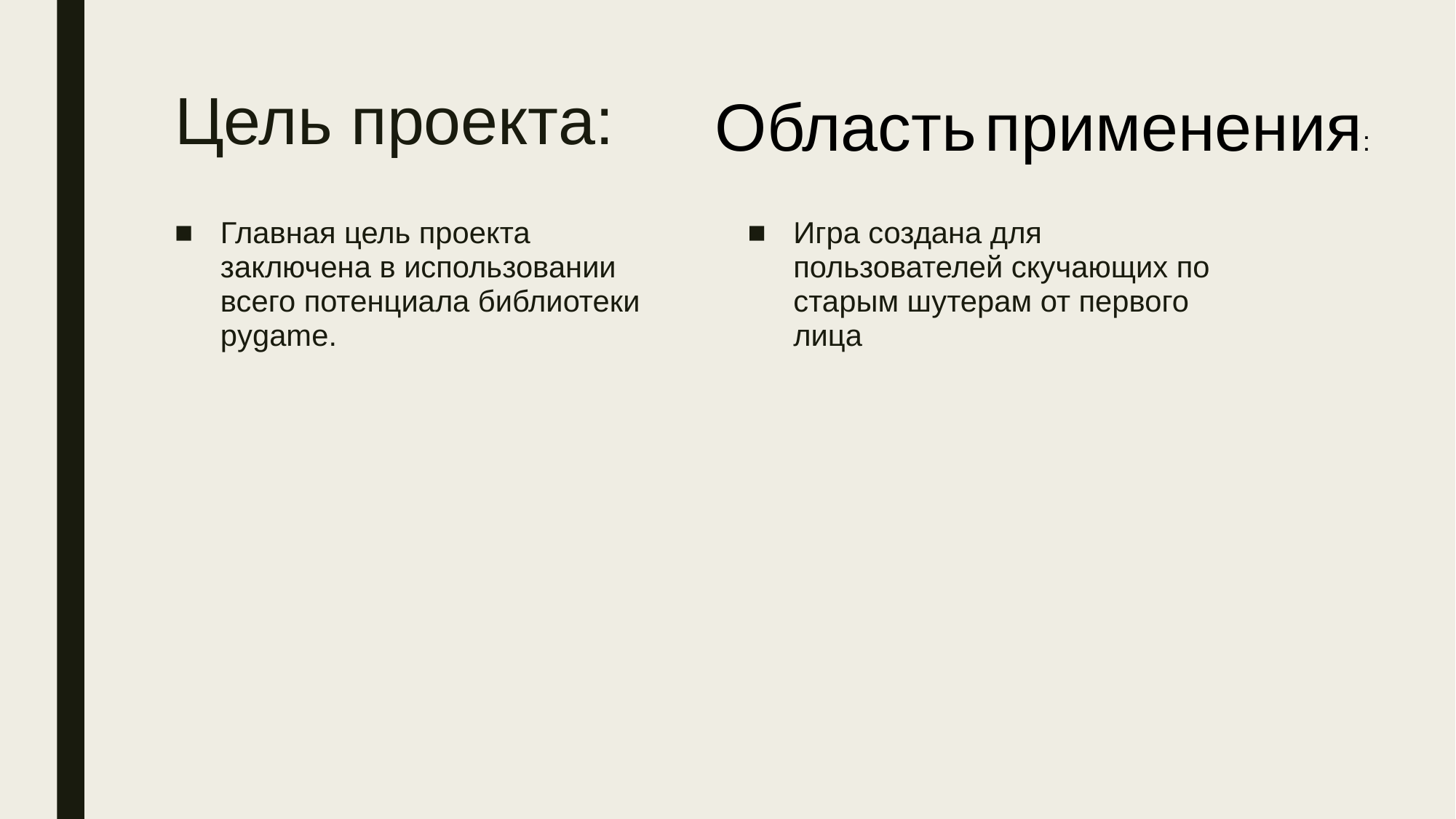

Область применения:
# Цель проекта:
Главная цель проекта заключена в использовании всего потенциала библиотеки pygame.
Игра создана для пользователей скучающих по старым шутерам от первого лица